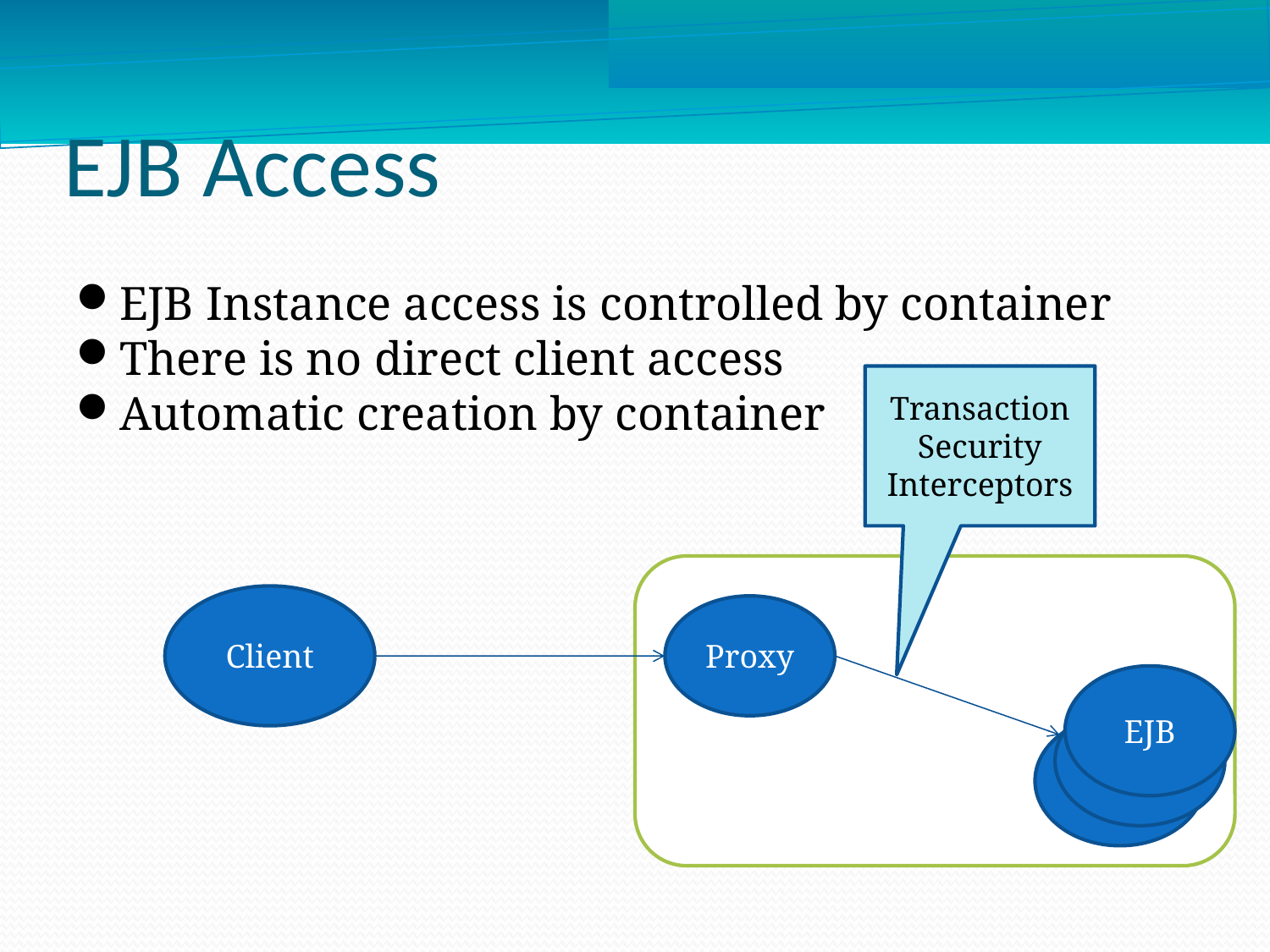

EJB Access
EJB Instance access is controlled by container
There is no direct client access
Automatic creation by container

Transaction
Security
Interceptors

Client
Proxy

EJB
EJB
EJB